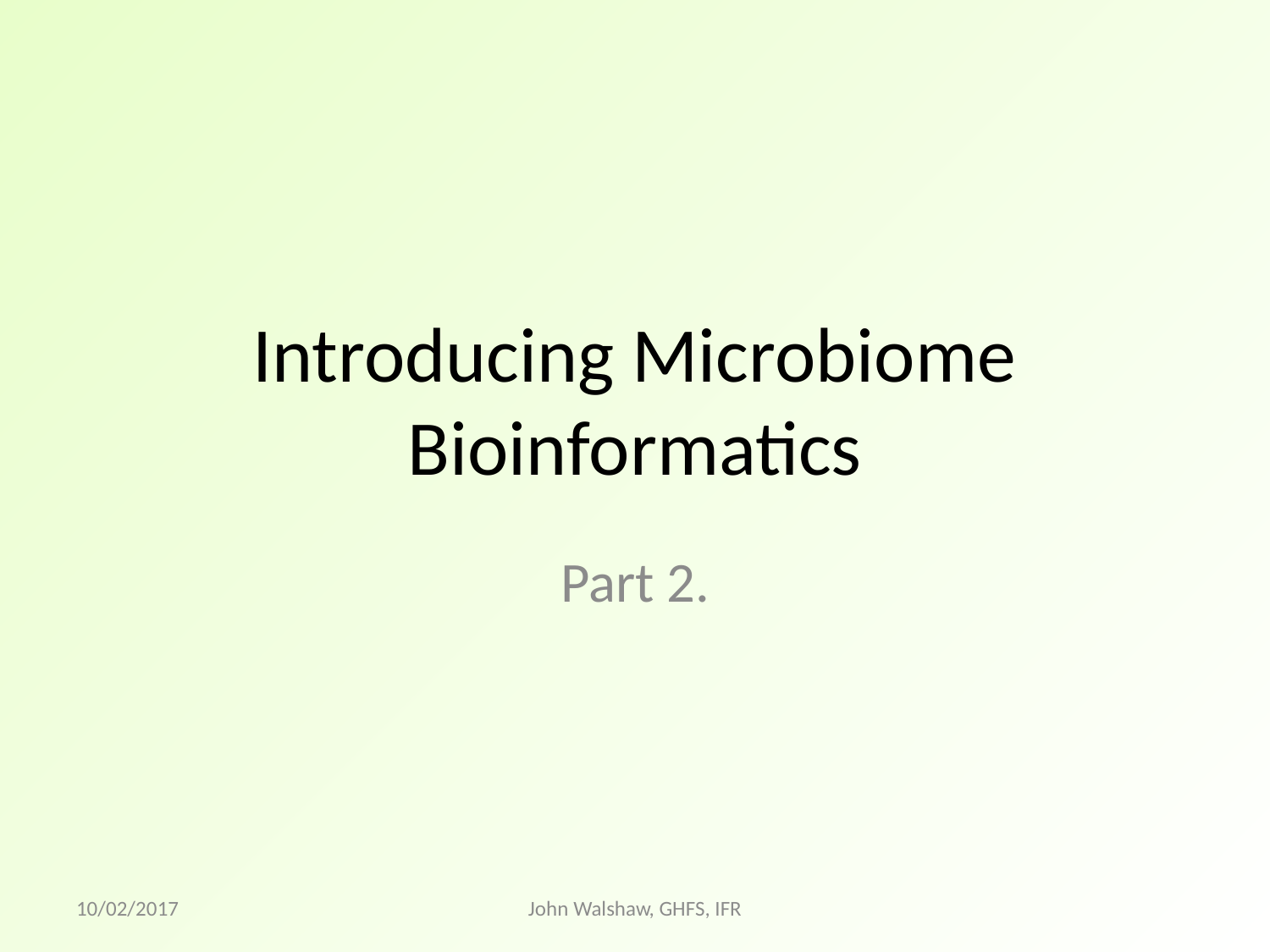

# Introducing Microbiome Bioinformatics
Part 2.
10/02/2017
John Walshaw, GHFS, IFR